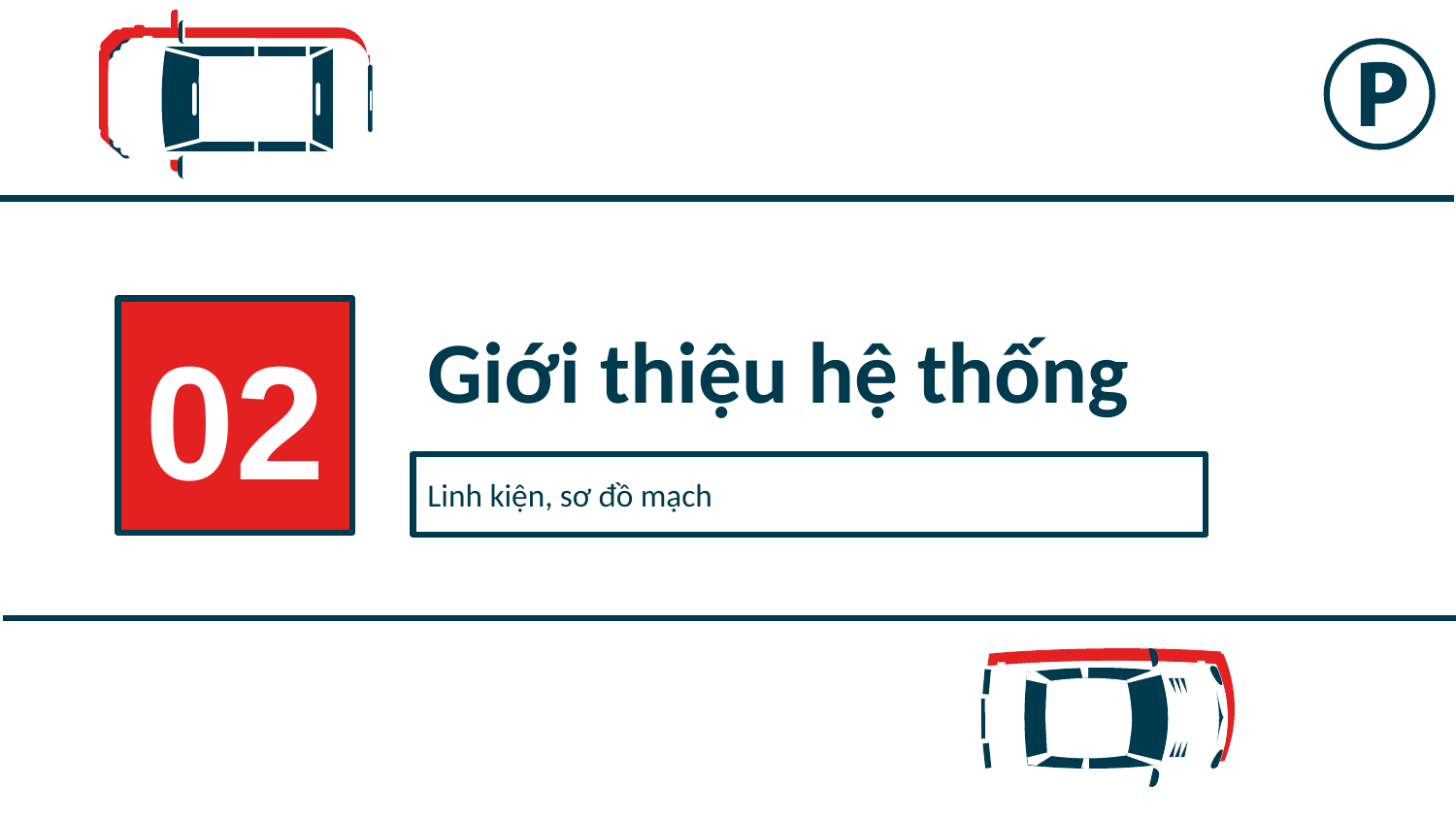

02
# Giới thiệu hệ thống
Linh kiện, sơ đồ mạch